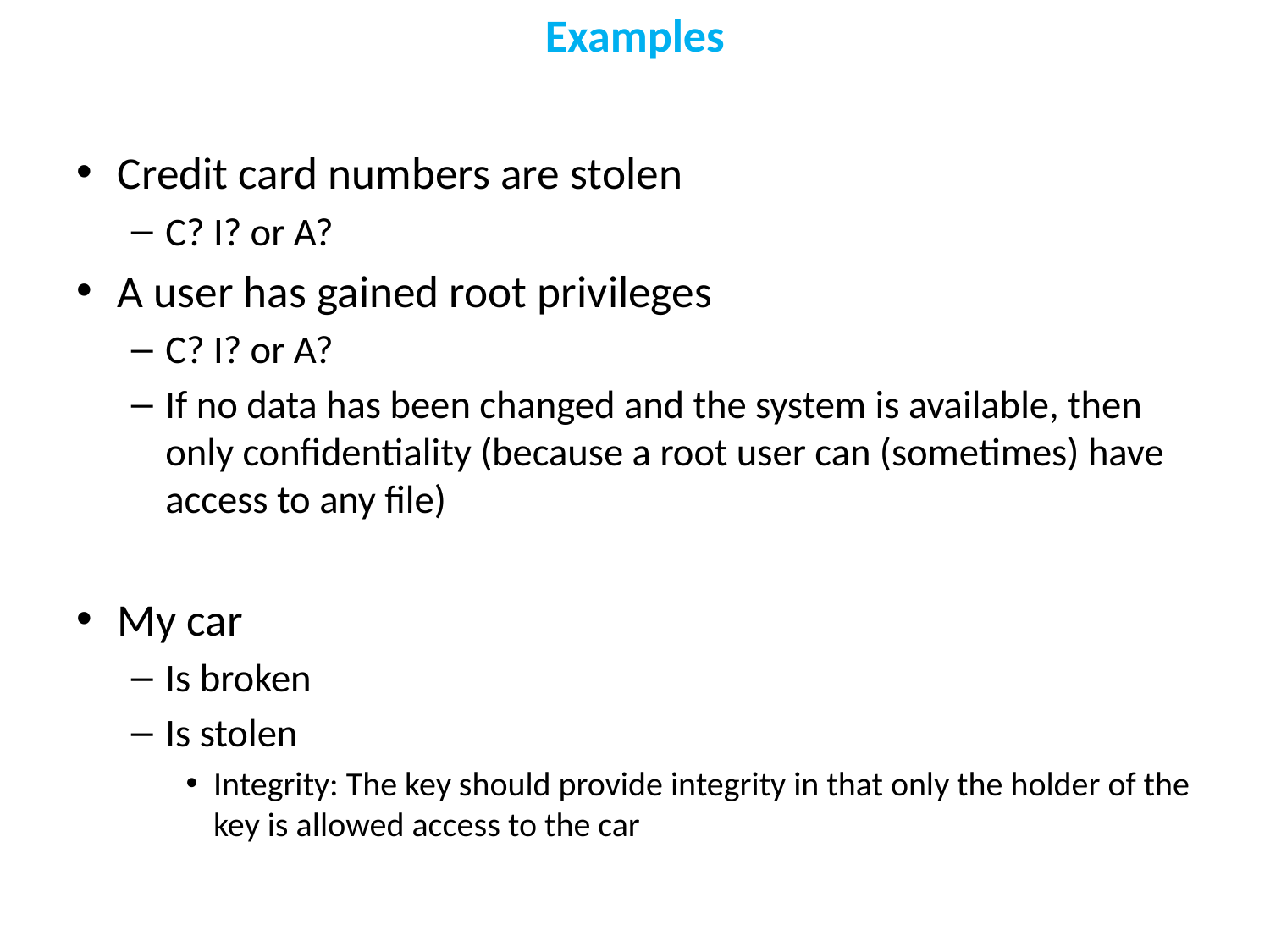

# Examples
Credit card numbers are stolen
C? I? or A?
A user has gained root privileges
C? I? or A?
If no data has been changed and the system is available, then only confidentiality (because a root user can (sometimes) have access to any file)

My car
Is broken
Is stolen
Integrity: The key should provide integrity in that only the holder of the key is allowed access to the car